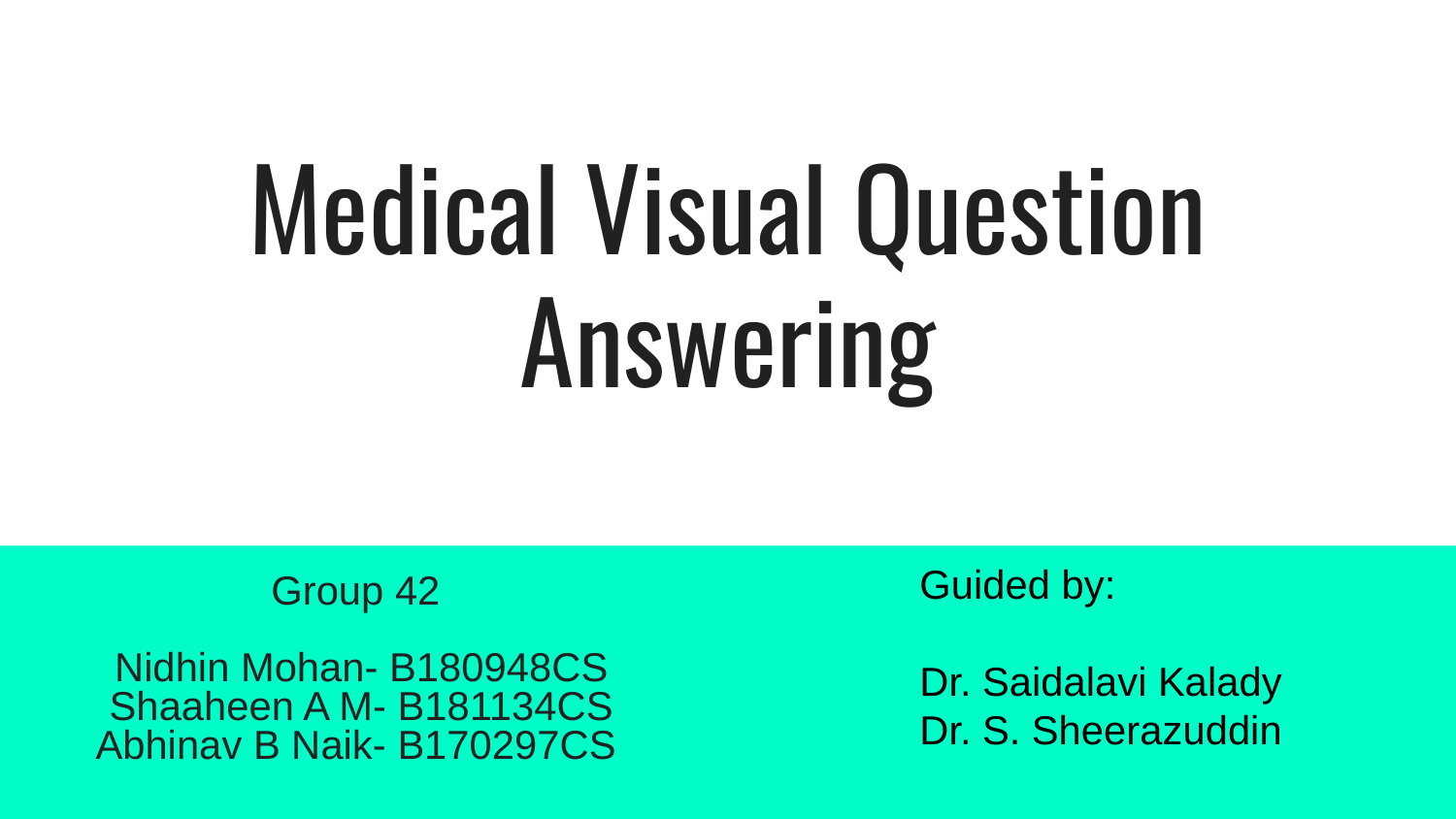

# Medical Visual Question Answering
Guided by:
Dr. Saidalavi Kalady
Dr. S. Sheerazuddin

Group 42

 Nidhin Mohan- B180948CS
 Shaaheen A M- B181134CS
Abhinav B Naik- B170297CS